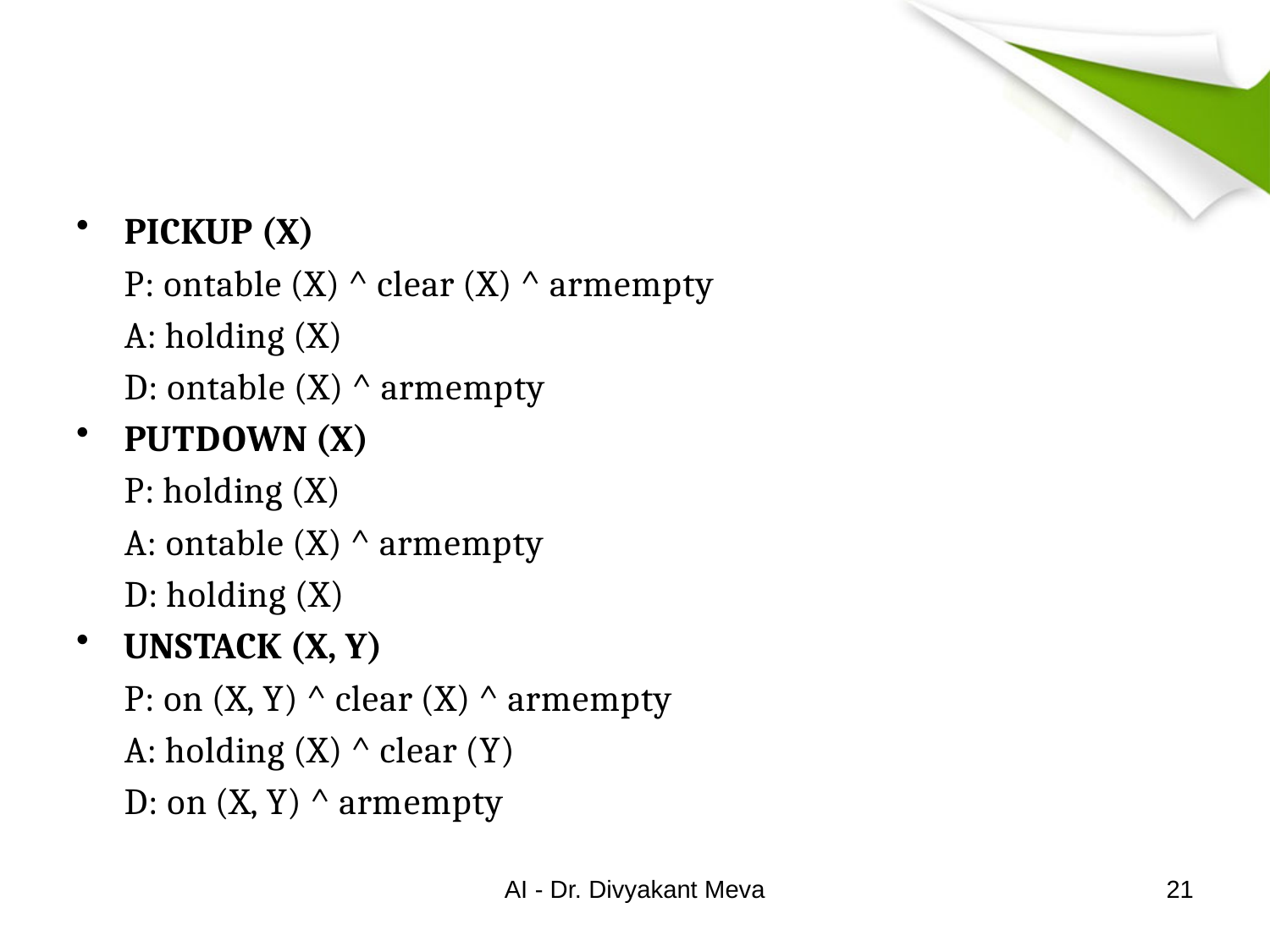

#
PICKUP (X)
	P: ontable (X) ^ clear (X) ^ armempty
	A: holding (X)
	D: ontable (X) ^ armempty
PUTDOWN (X)
	P: holding (X)
	A: ontable (X) ^ armempty
	D: holding (X)
UNSTACK (X, Y)
	P: on (X, Y) ^ clear (X) ^ armempty
	A: holding (X) ^ clear (Y)
	D: on (X, Y) ^ armempty

AI - Dr. Divyakant Meva
21